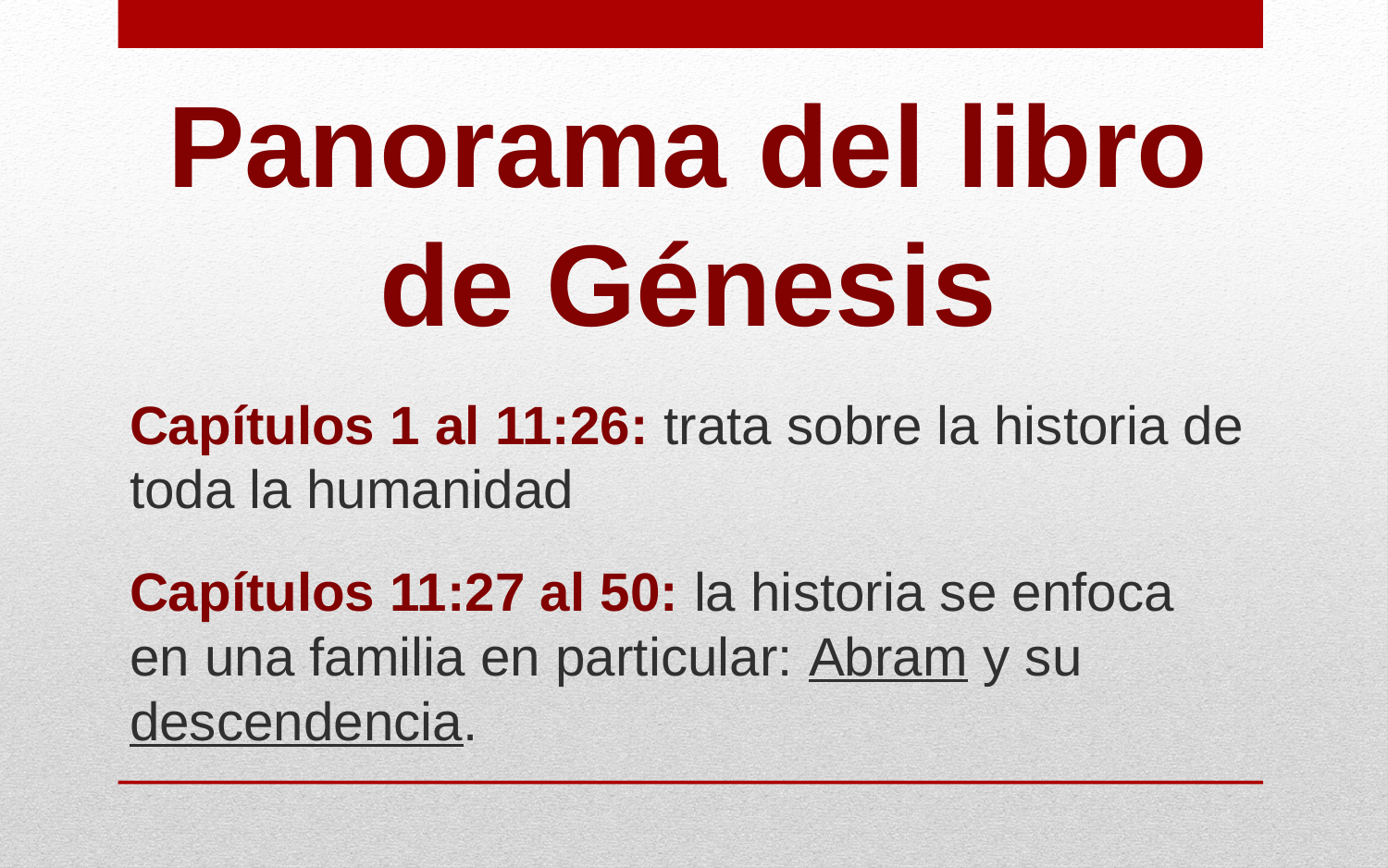

Panorama del libro de Génesis

Capítulos 1 al 11:26: trata sobre la historia de toda la humanidad

Capítulos 11:27 al 50: la historia se enfoca en una familia en particular: Abram y su descendencia.